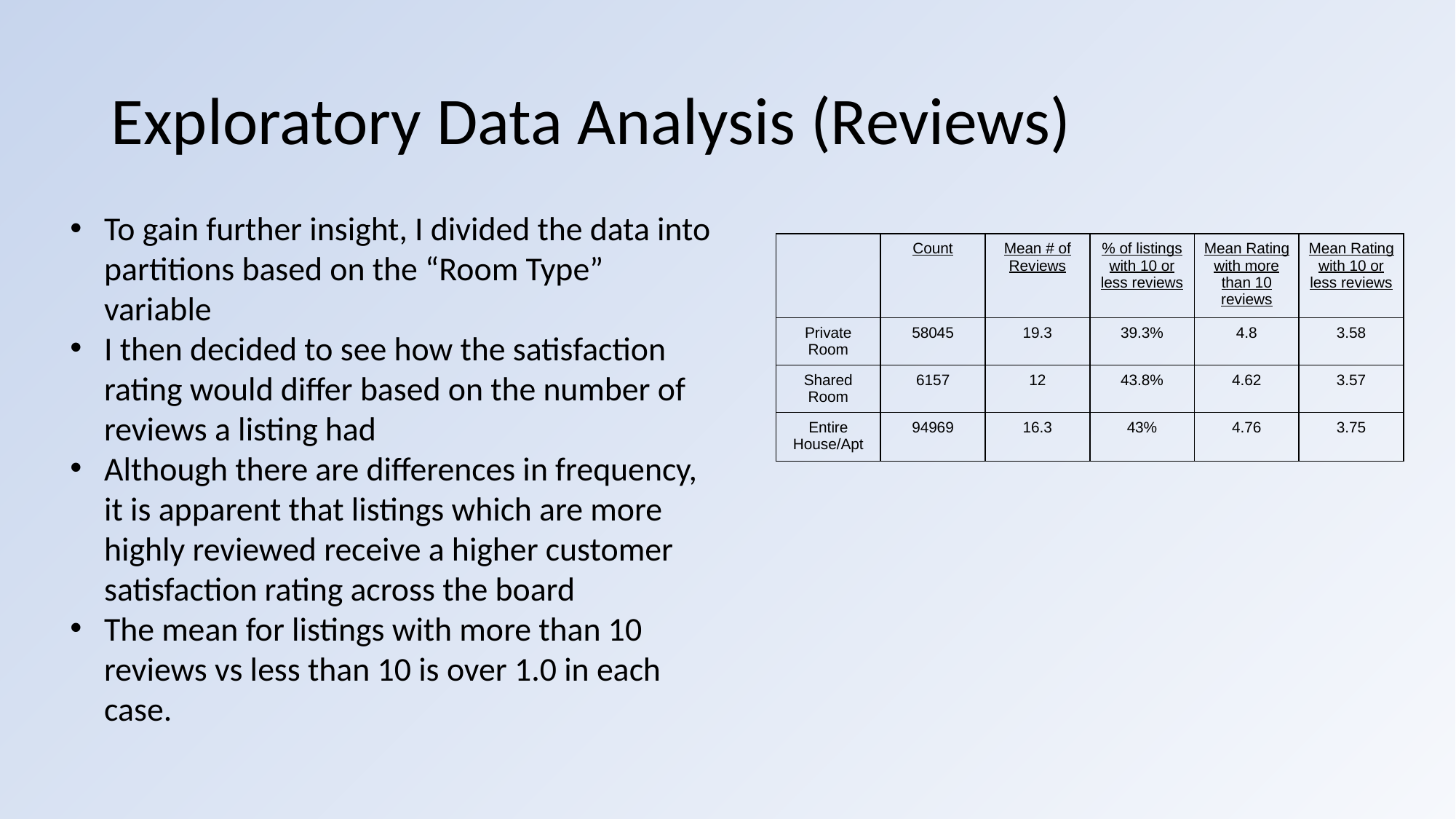

# Exploratory Data Analysis (Reviews)
To gain further insight, I divided the data into partitions based on the “Room Type” variable
I then decided to see how the satisfaction rating would differ based on the number of reviews a listing had
Although there are differences in frequency, it is apparent that listings which are more highly reviewed receive a higher customer satisfaction rating across the board
The mean for listings with more than 10 reviews vs less than 10 is over 1.0 in each case.
|  | Count | Mean # of Reviews | % of listings with 10 or less reviews | Mean Rating with more than 10 reviews | Mean Rating with 10 or less reviews |
| --- | --- | --- | --- | --- | --- |
| Private Room | 58045 | 19.3 | 39.3% | 4.8 | 3.58 |
| Shared Room | 6157 | 12 | 43.8% | 4.62 | 3.57 |
| Entire House/Apt | 94969 | 16.3 | 43% | 4.76 | 3.75 |